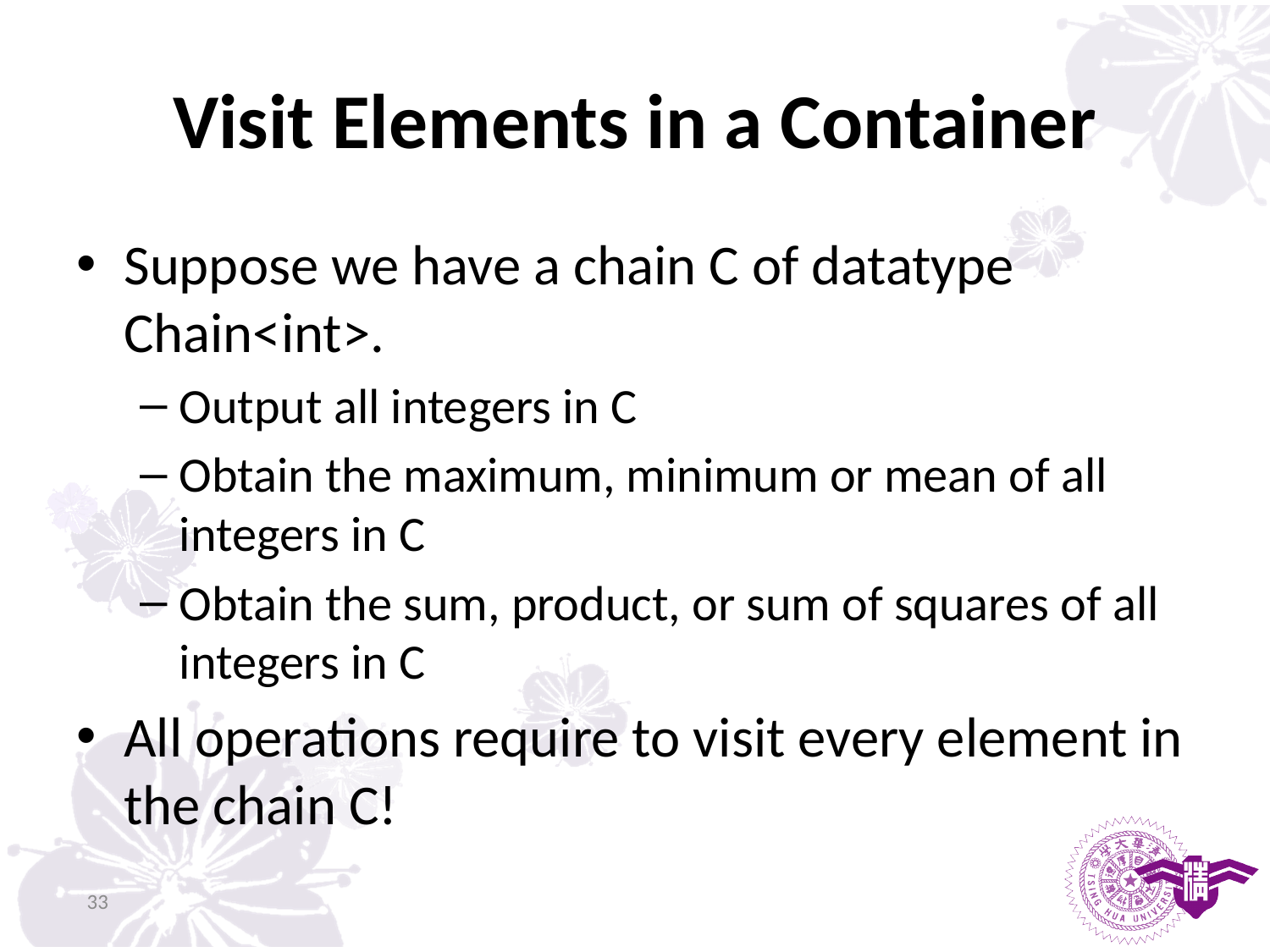

# Visit Elements in a Container
Suppose we have a chain C of datatype Chain<int>.
Output all integers in C
Obtain the maximum, minimum or mean of all integers in C
Obtain the sum, product, or sum of squares of all integers in C
All operations require to visit every element in the chain C!

33